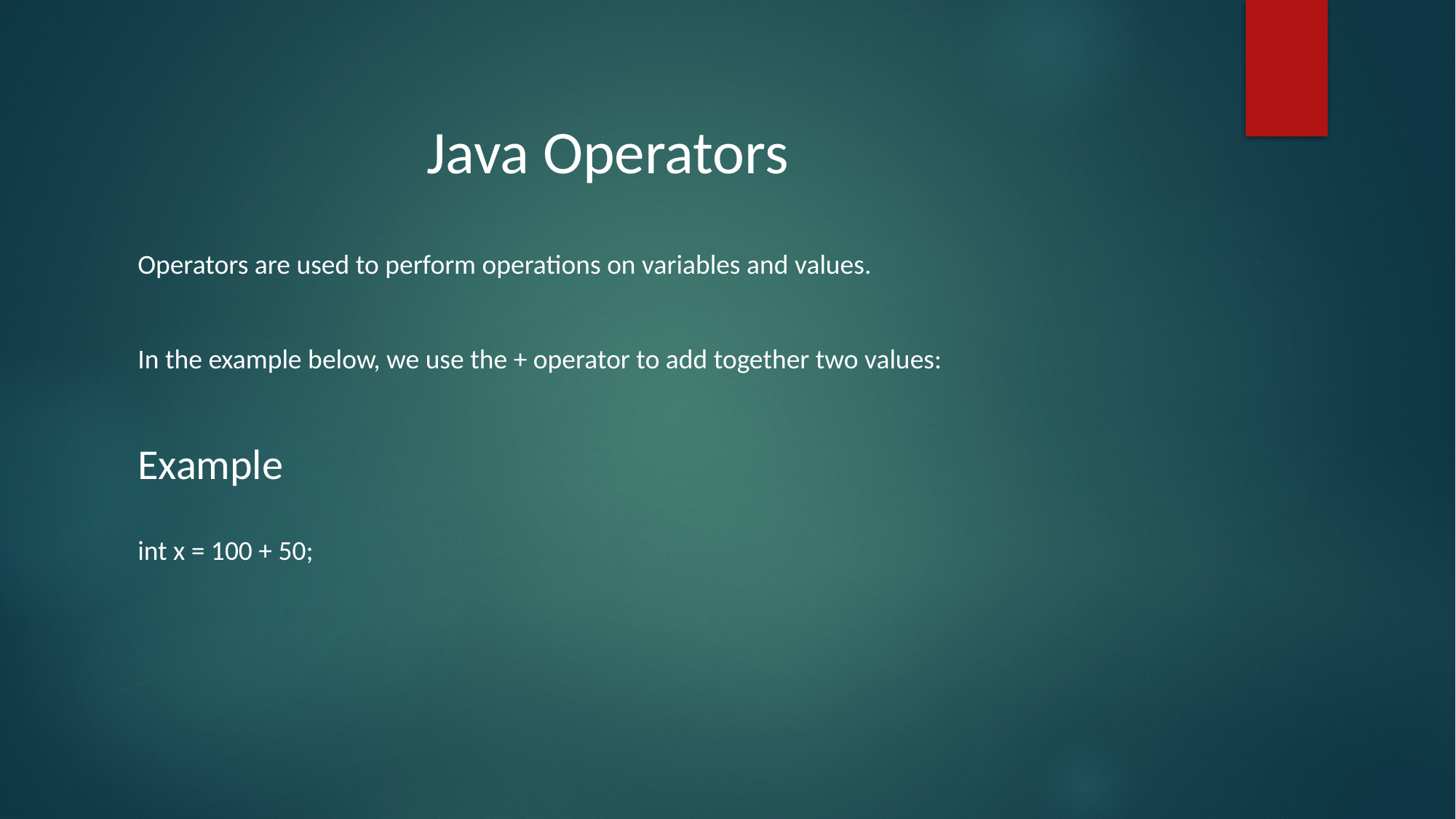

Java Operators

Operators are used to perform operations on variables and values.

In the example below, we use the + operator to add together two values:

Example

int x = 100 + 50;